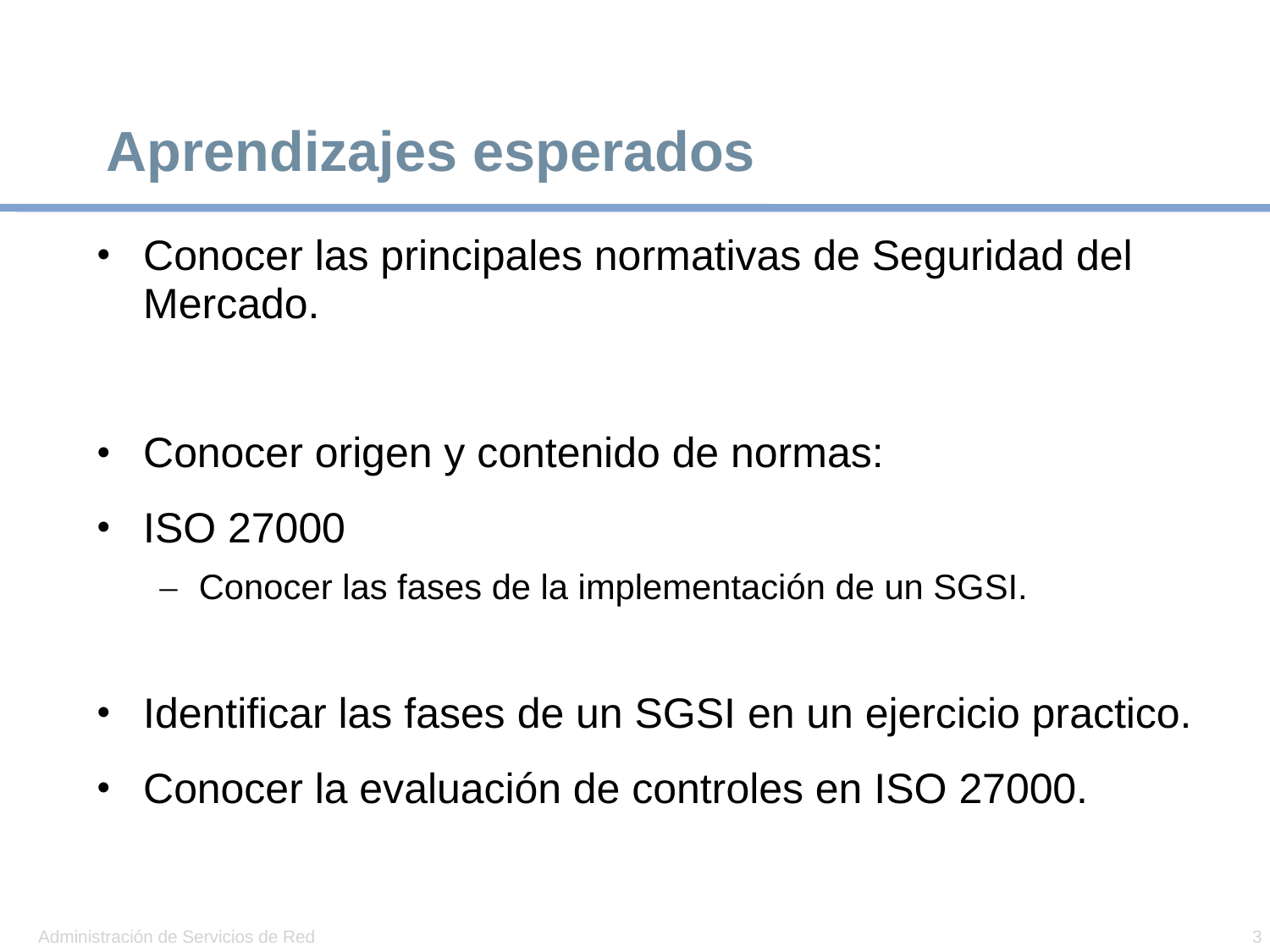

# Aprendizajes esperados
Conocer las principales normativas de Seguridad del Mercado.

Conocer origen y contenido de normas:
ISO 27000
Conocer las fases de la implementación de un SGSI.

Identificar las fases de un SGSI en un ejercicio practico.
Conocer la evaluación de controles en ISO 27000.